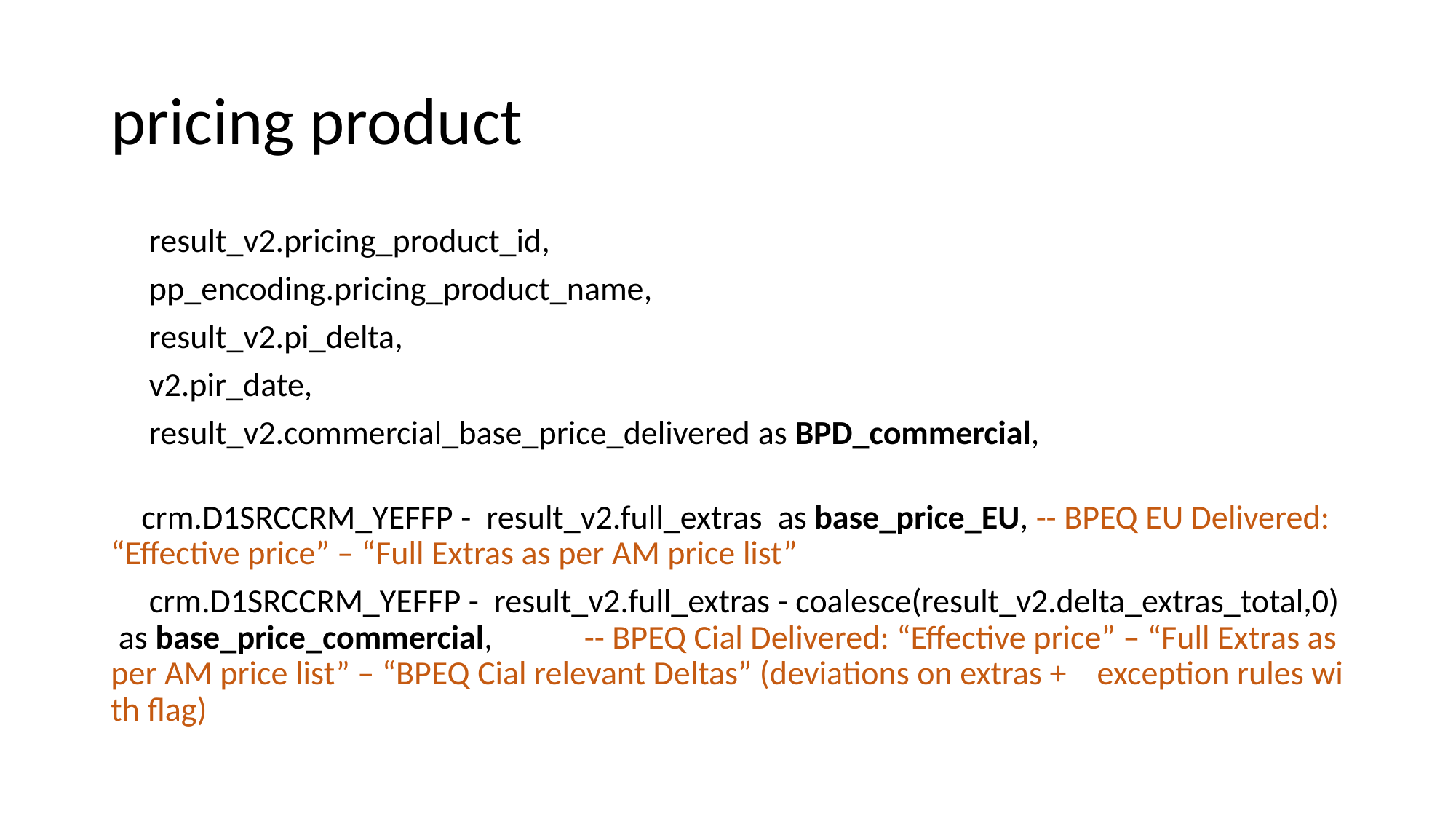

# pricing product
     result_v2.pricing_product_id,
     pp_encoding.pricing_product_name,
     result_v2.pi_delta,
     v2.pir_date,
     result_v2.commercial_base_price_delivered as BPD_commercial,
     crm.D1SRCCRM_YEFFP -  result_v2.full_extras  as base_price_EU, -- BPEQ EU Delivered: “Effective price” – “Full Extras as per AM price list”
     crm.D1SRCCRM_YEFFP -  result_v2.full_extras - coalesce(result_v2.delta_extras_total,0) as base_price_commercial,            -- BPEQ Cial Delivered: “Effective price” – “Full Extras as per AM price list” – “BPEQ Cial relevant Deltas” (deviations on extras +    exception rules with flag)